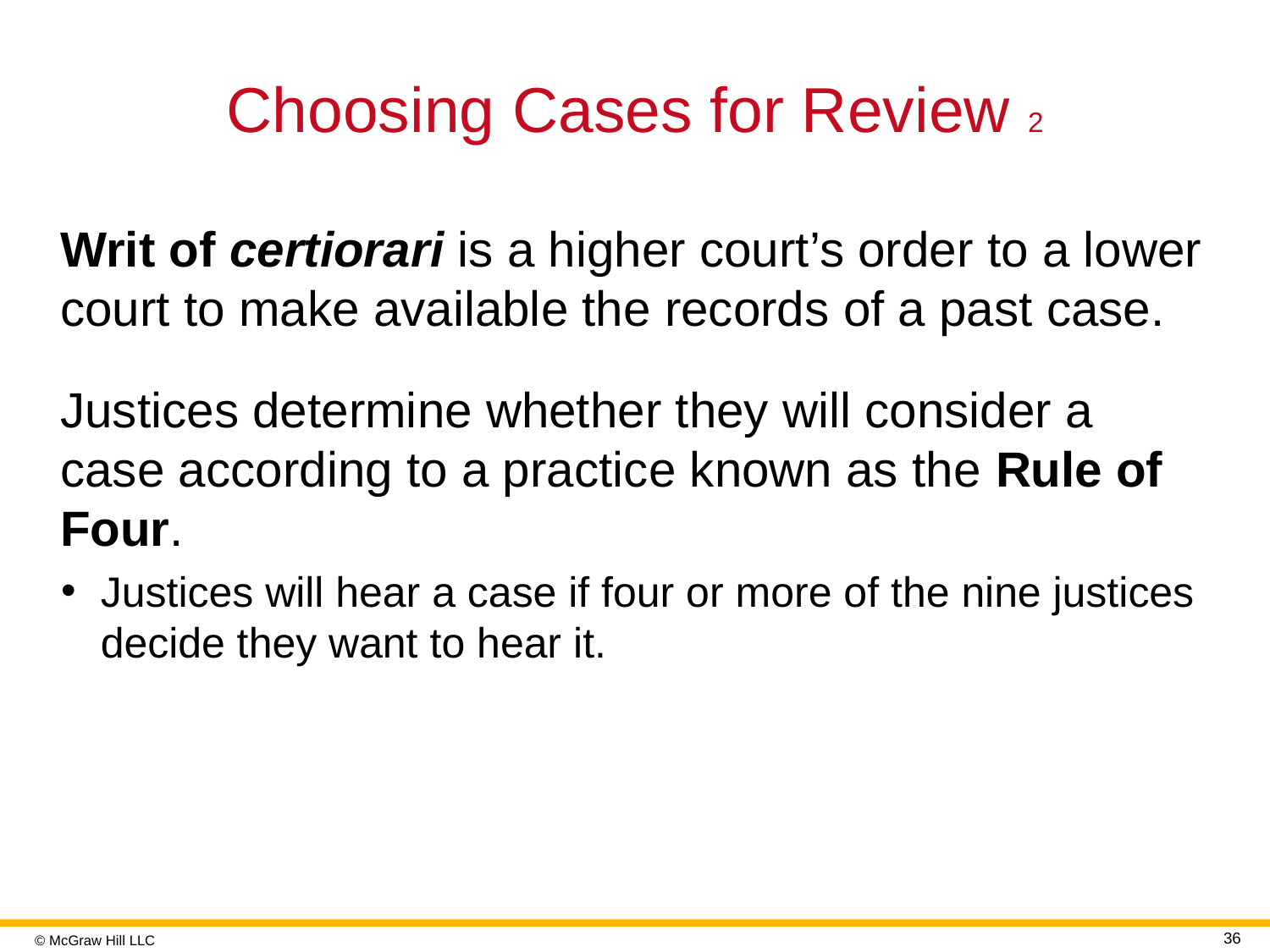

# Choosing Cases for Review 2
Writ of certiorari is a higher court’s order to a lower court to make available the records of a past case.
Justices determine whether they will consider a case according to a practice known as the Rule of Four.
Justices will hear a case if four or more of the nine justices decide they want to hear it.
36